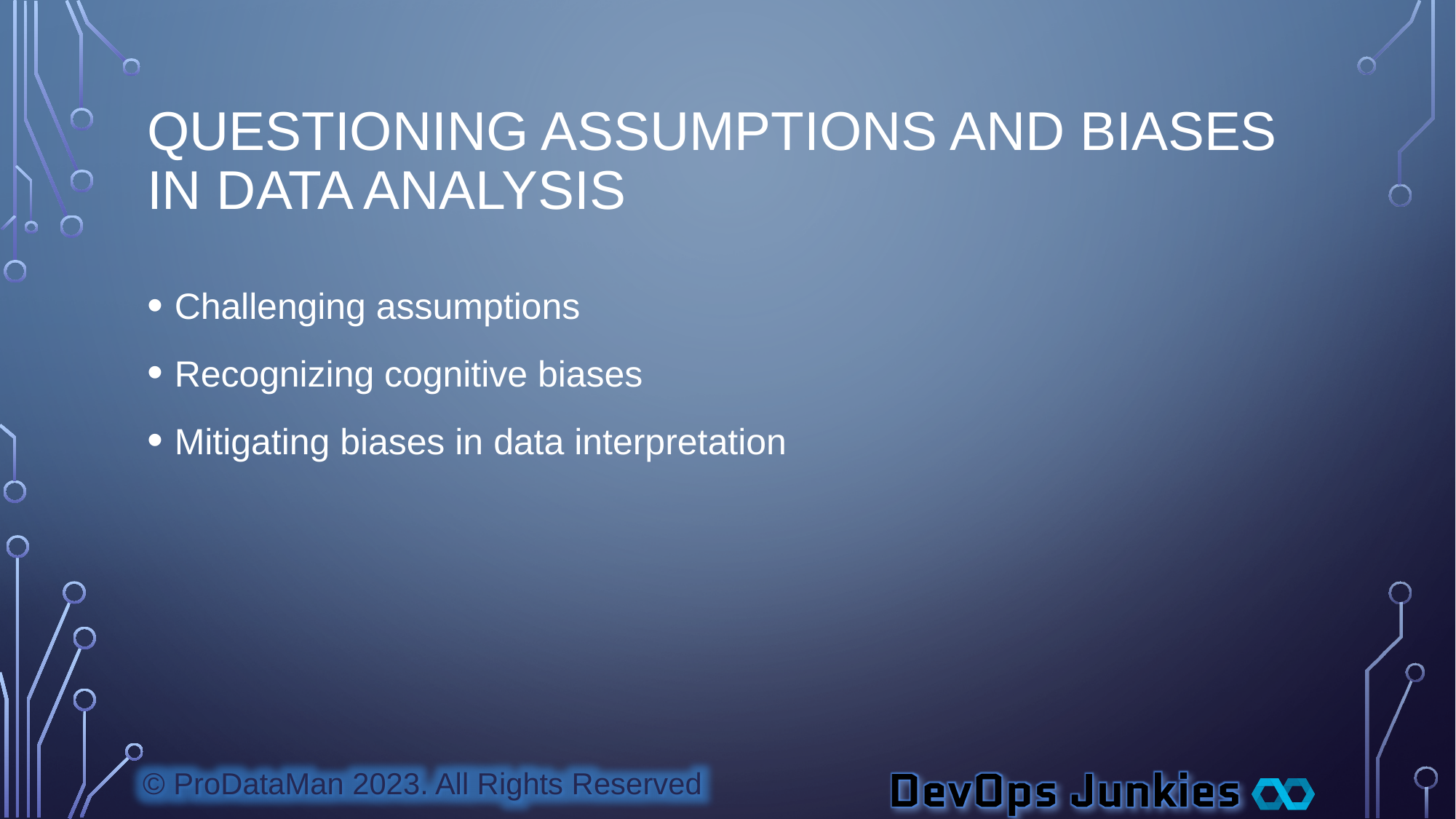

# Questioning Assumptions and Biases in Data Analysis
Challenging assumptions
Recognizing cognitive biases
Mitigating biases in data interpretation